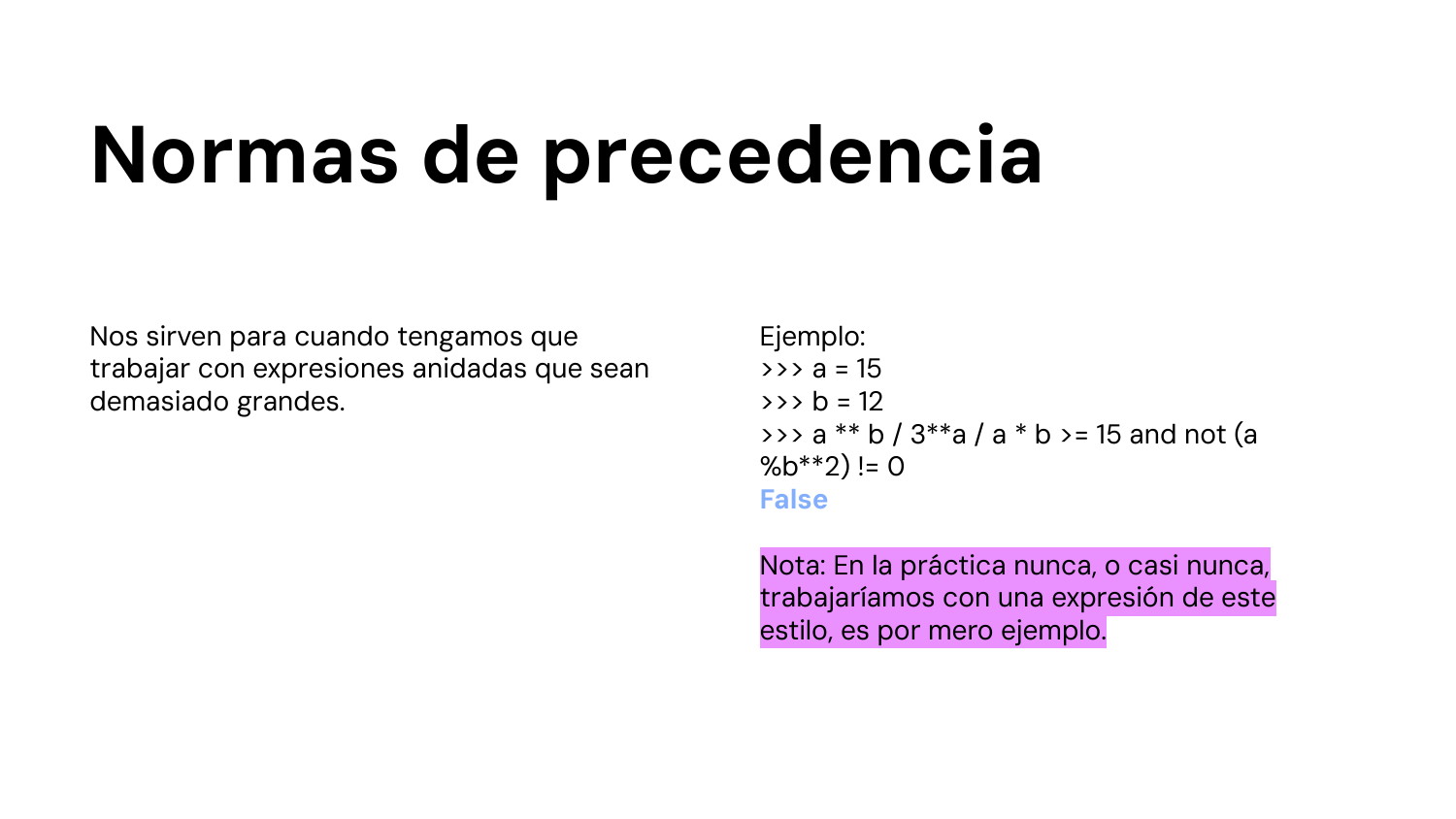

Normas de precedencia
Nos sirven para cuando tengamos que trabajar con expresiones anidadas que sean demasiado grandes.

Ejemplo:
>>> a = 15
>>> b = 12
>>> a ** b / 3**a / a * b >= 15 and not (a%b**2) != 0
False
Nota: En la práctica nunca, o casi nunca, trabajaríamos con una expresión de este estilo, es por mero ejemplo.